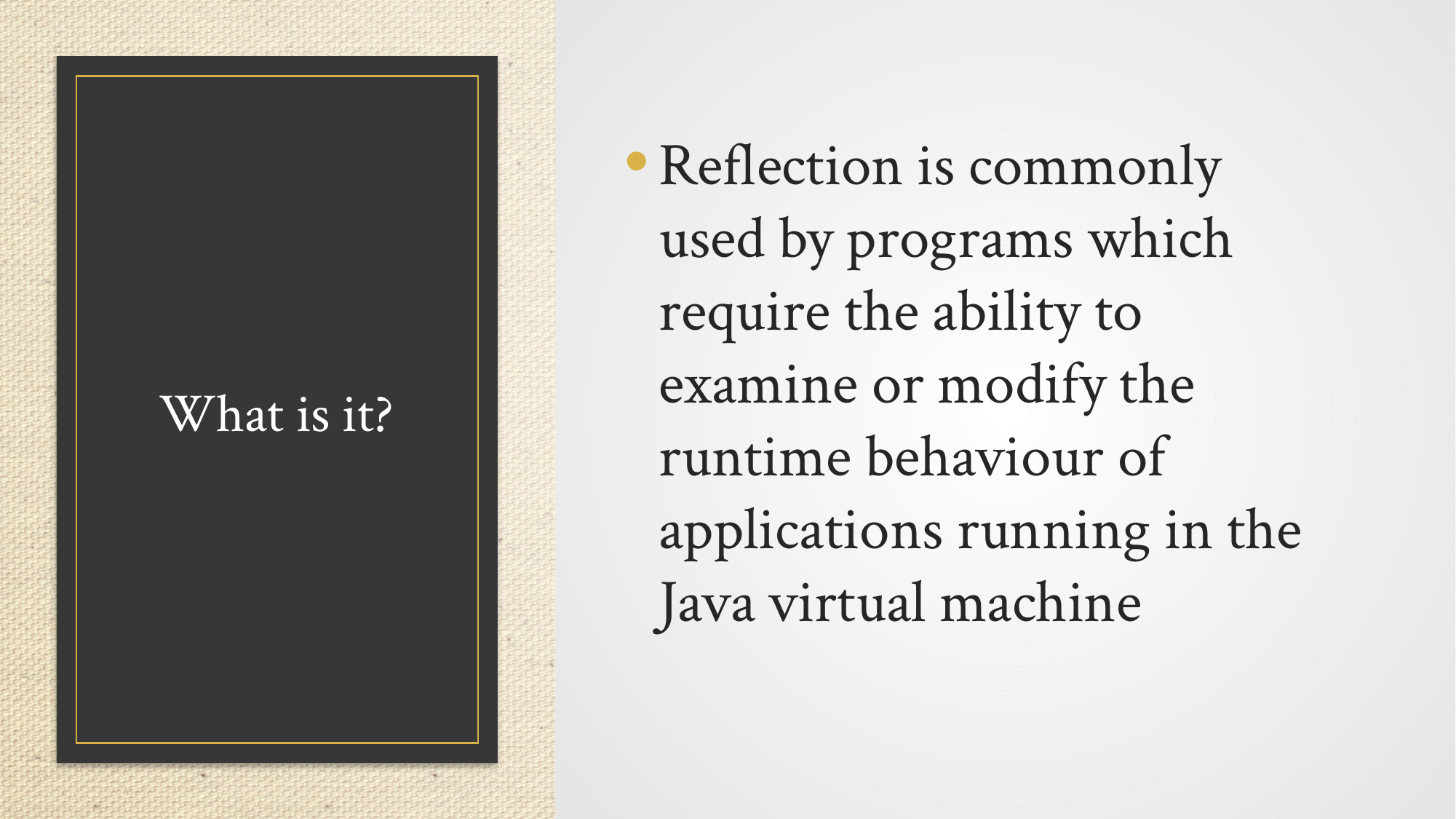

Reflection is commonly used by programs which require the ability to examine or modify the runtime behaviour of applications running in the Java virtual machine

# What is it?